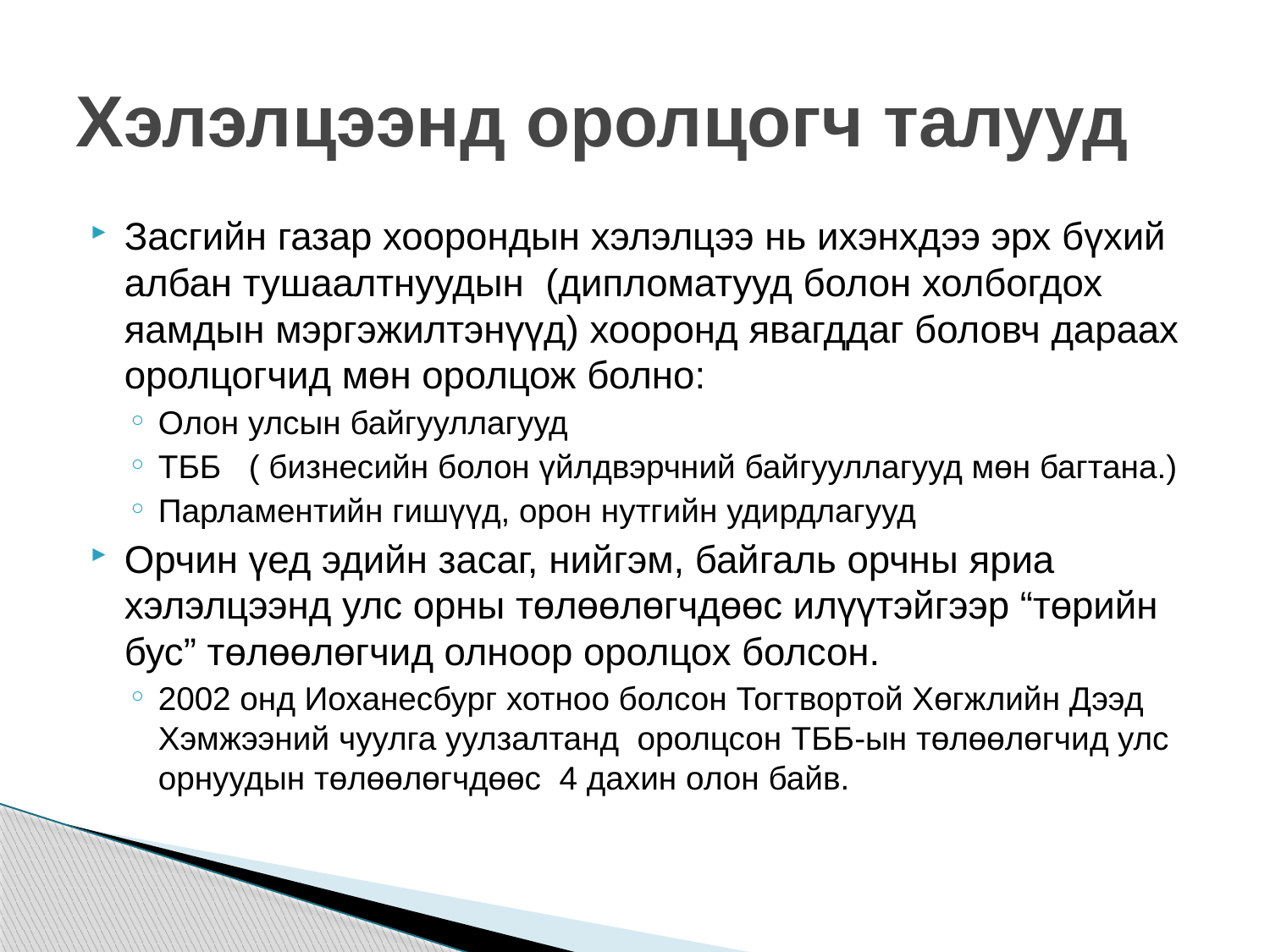

# Хэлэлцээнд оролцогч талууд
Засгийн газар хоорондын хэлэлцээ нь ихэнхдээ эрх бүхий албан тушаалтнуудын  (дипломатууд болон холбогдох яамдын мэргэжилтэнүүд) хооронд явагддаг боловч дараах оролцогчид мөн оролцож болно:
Олон улсын байгууллагууд
ТББ   ( бизнесийн болон үйлдвэрчний байгууллагууд мөн багтана.)
Парламентийн гишүүд, орон нутгийн удирдлагууд
Орчин үед эдийн засаг, нийгэм, байгаль орчны яриа хэлэлцээнд улс орны төлөөлөгчдөөс илүүтэйгээр “төрийн бус” төлөөлөгчид олноор оролцох болсон.
2002 онд Иоханесбург хотноо болсон Тогтвортой Хөгжлийн Дээд Хэмжээний чуулга уулзалтанд  оролцсон ТББ-ын төлөөлөгчид улс орнуудын төлөөлөгчдөөс  4 дахин олон байв.